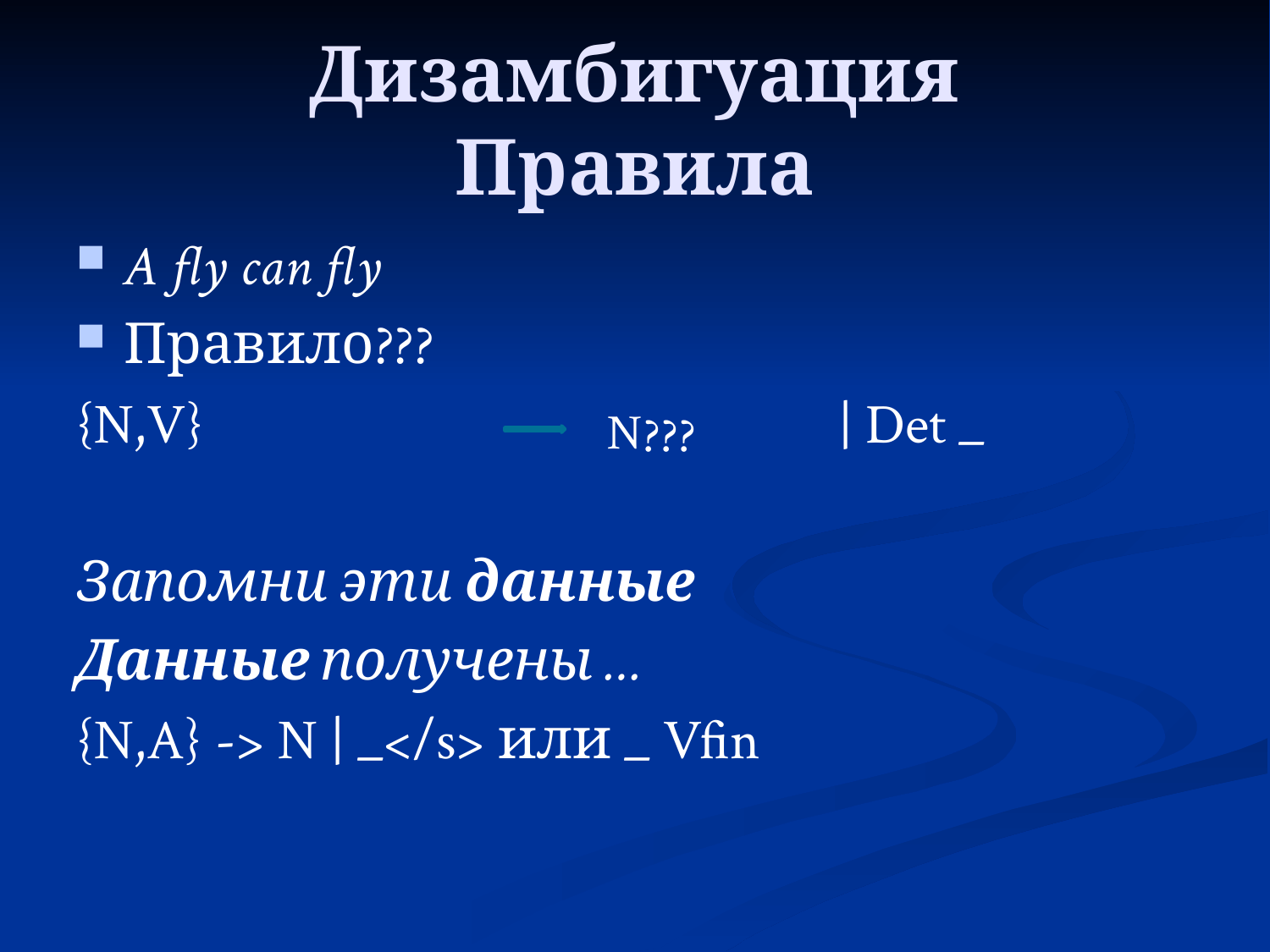

# Дизамбигуация Правила
A fly can fly
Правило???
{N,V} 					| Det _

Запомни эти данные
Данные получены …
{N,A} -> N | _</s> или _ Vfin
N
???